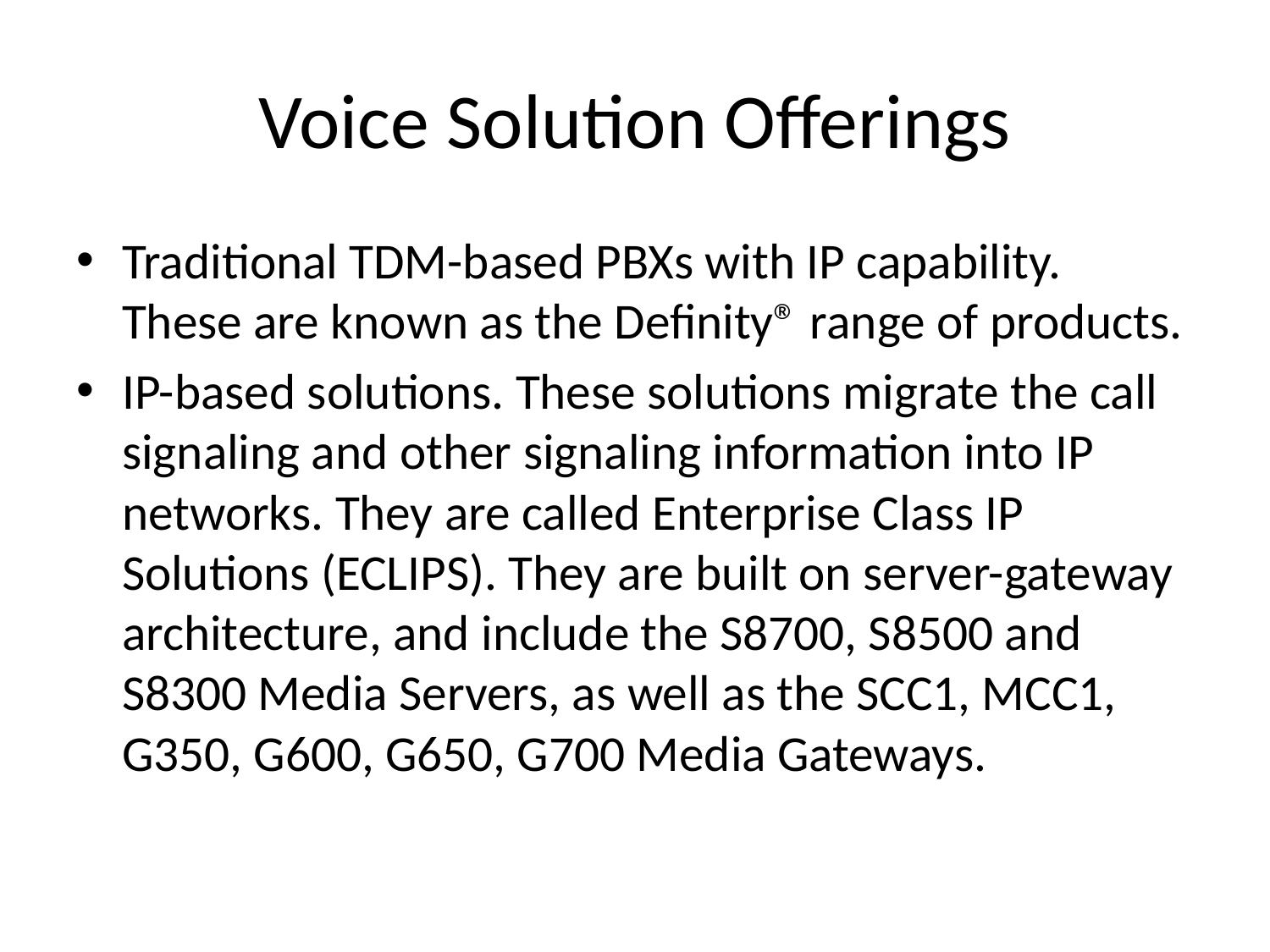

# Voice Solution Offerings
Traditional TDM-based PBXs with IP capability. These are known as the Definity® range of products.
IP-based solutions. These solutions migrate the call signaling and other signaling information into IP networks. They are called Enterprise Class IP Solutions (ECLIPS). They are built on server-gateway architecture, and include the S8700, S8500 and S8300 Media Servers, as well as the SCC1, MCC1, G350, G600, G650, G700 Media Gateways.